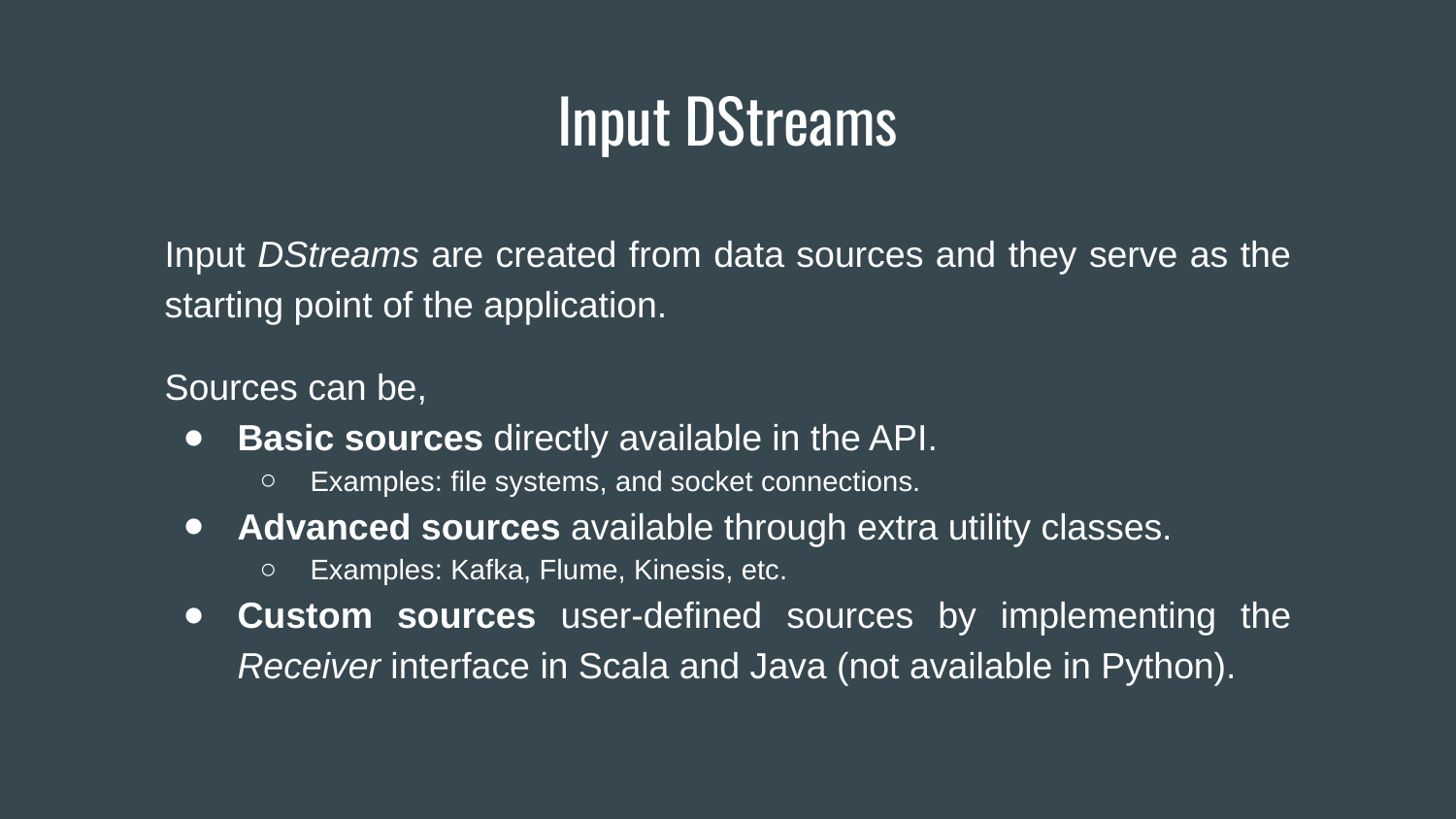

# Input DStreams
Input DStreams are created from data sources and they serve as the starting point of the application.
Sources can be,
Basic sources directly available in the API.
Examples: file systems, and socket connections.
Advanced sources available through extra utility classes.
Examples: Kafka, Flume, Kinesis, etc.
Custom sources user-defined sources by implementing the Receiver interface in Scala and Java (not available in Python).